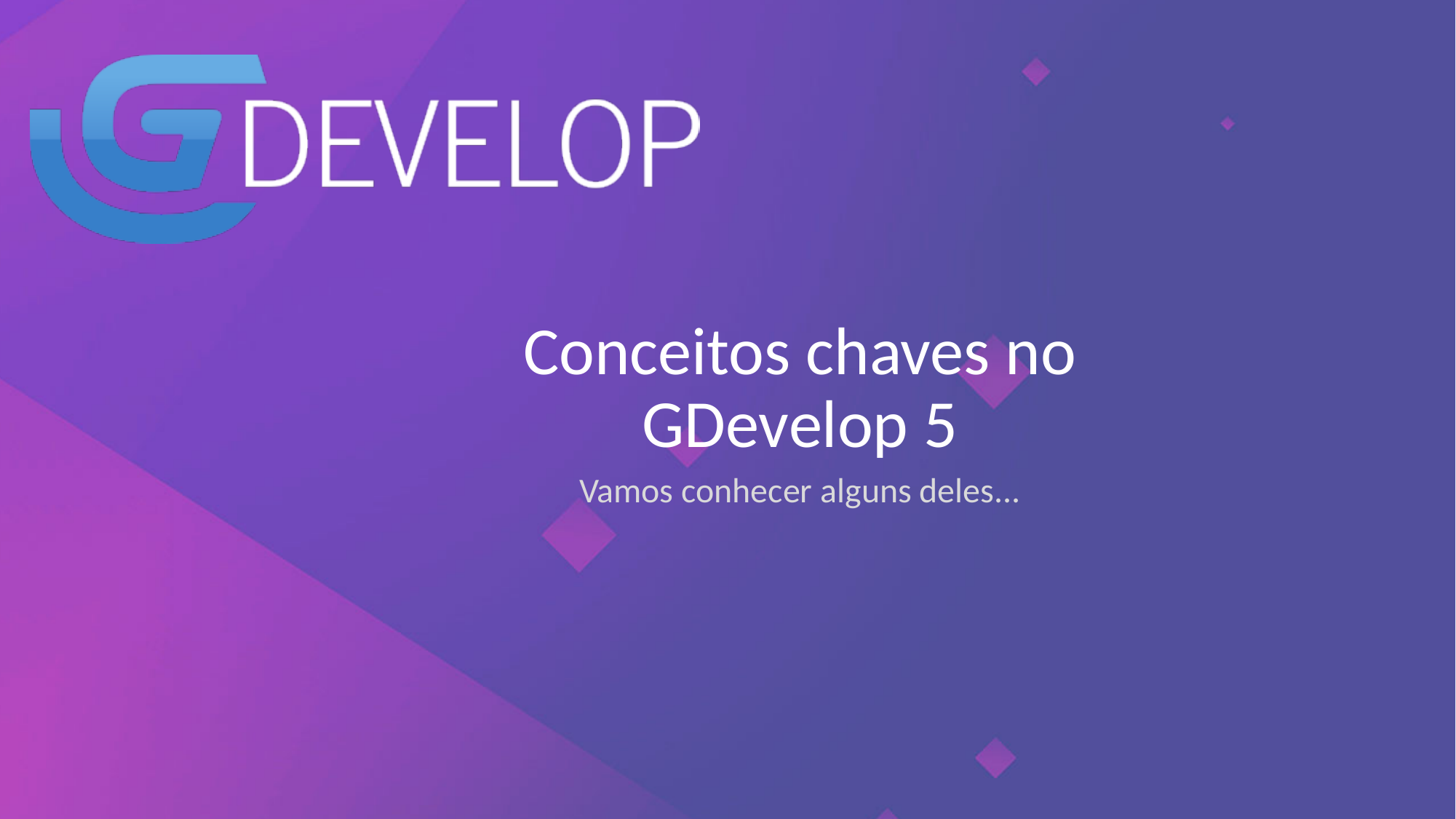

Conceitos chaves no
GDevelop 5
Vamos conhecer alguns deles...